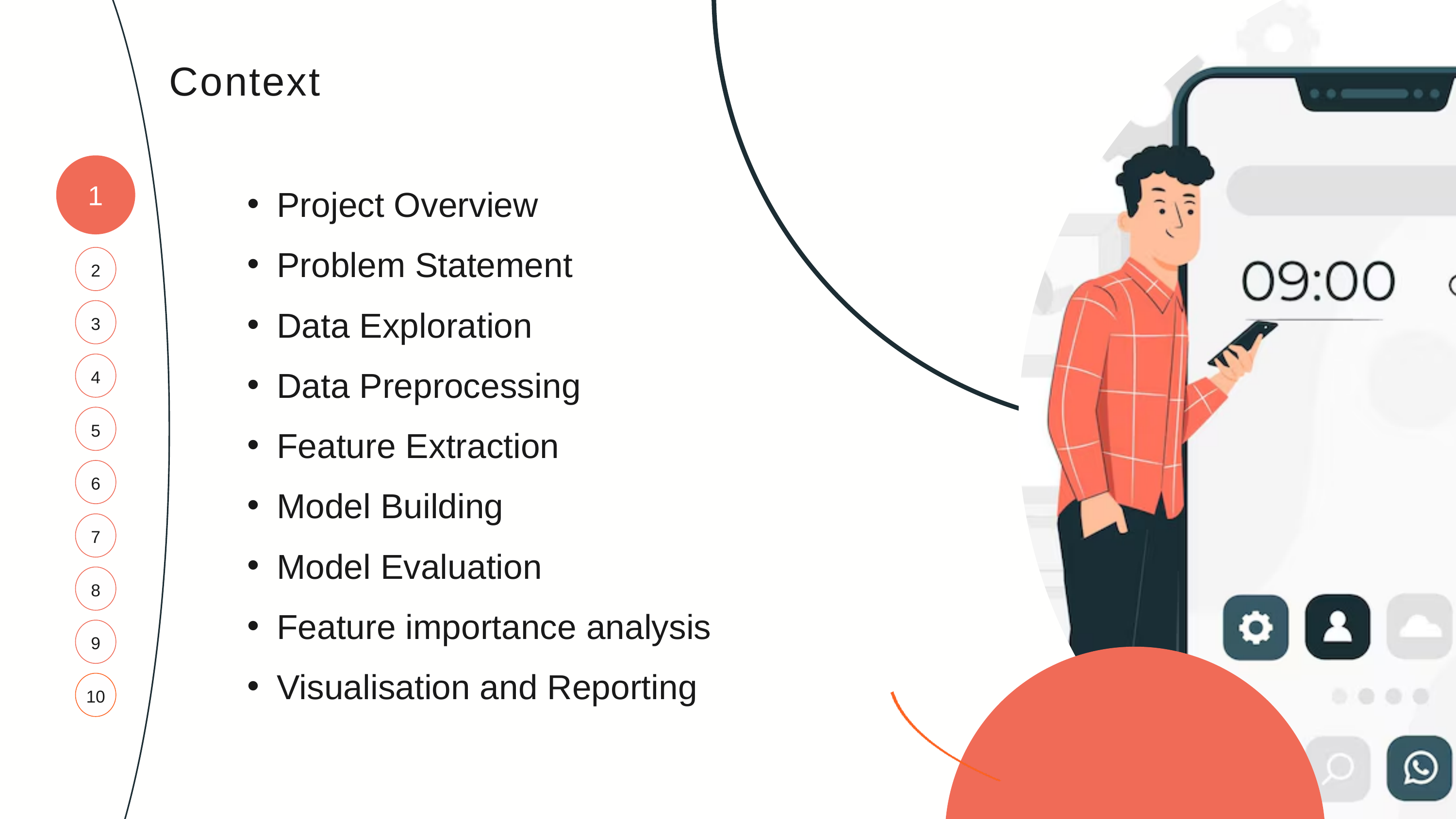

Context

1
Project Overview
Problem Statement
Data Exploration
Data Preprocessing
Feature Extraction
Model Building
Model Evaluation
Feature importance analysis
Visualisation and Reporting

2

3

4

5

6

7

8

9

10